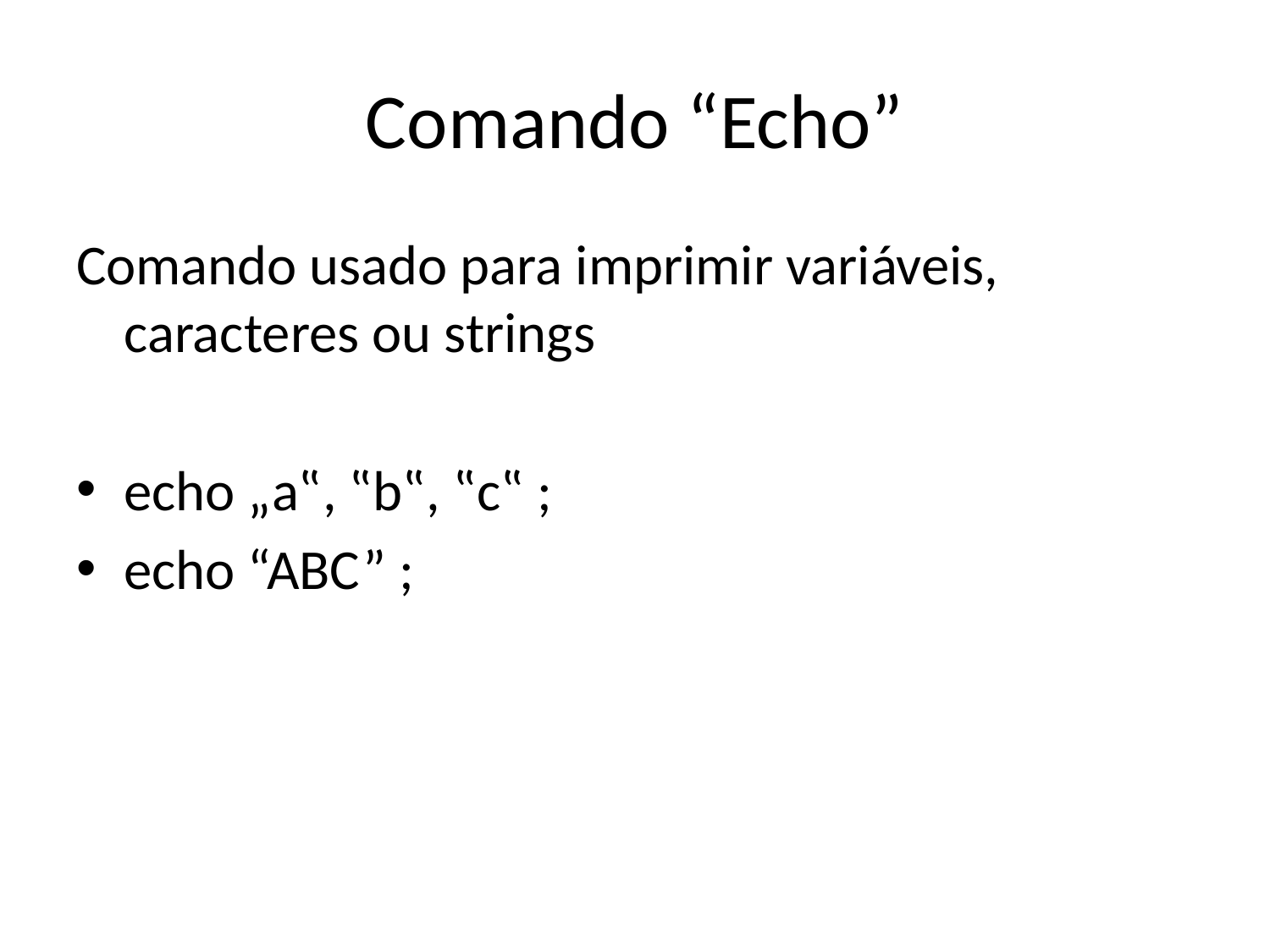

# Comando “Echo”
Comando usado para imprimir variáveis, caracteres ou strings

echo „a‟, ‟b‟, ‟c‟ ;
echo “ABC” ;